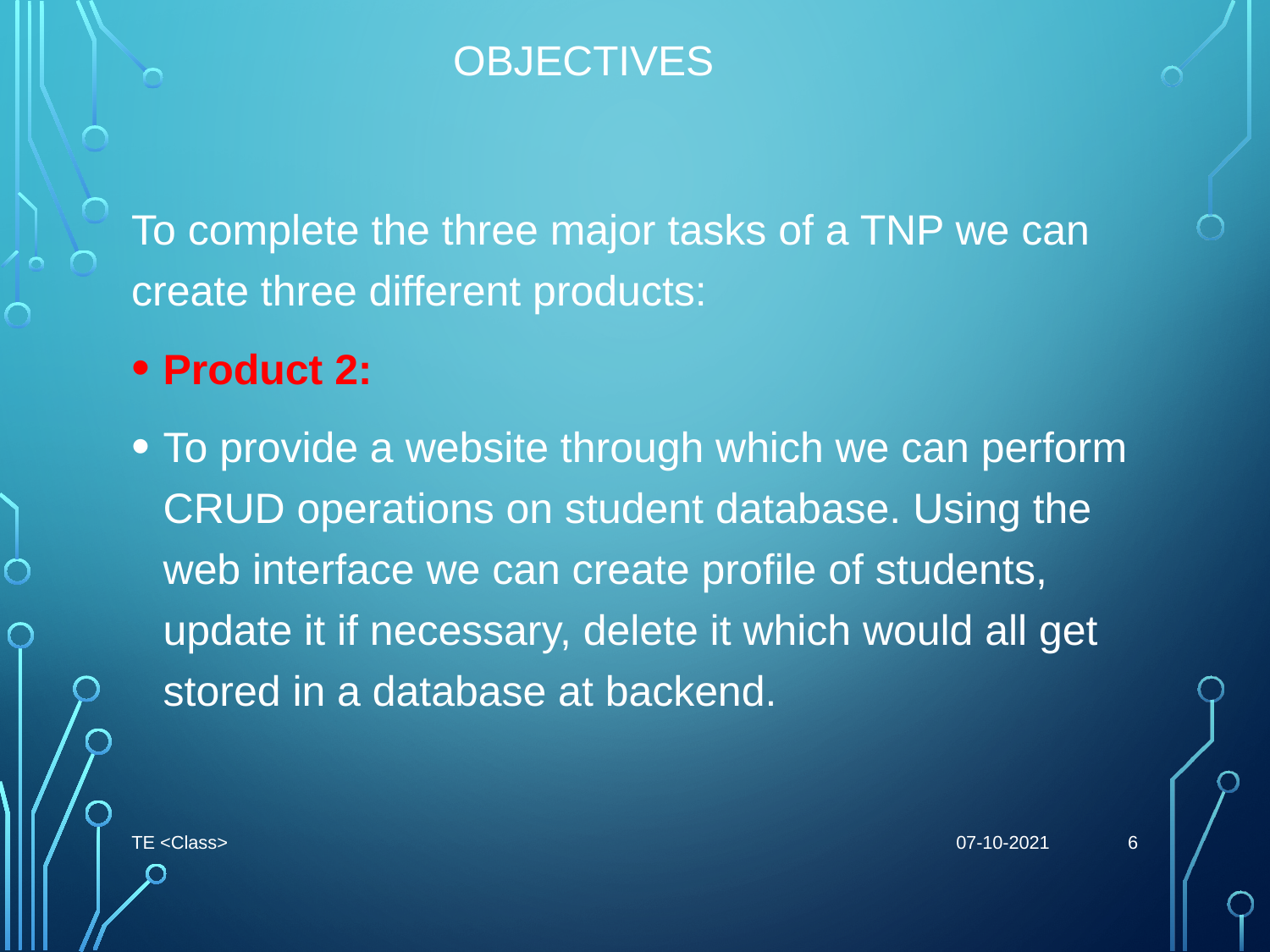

Objectives
To complete the three major tasks of a TNP we can create three different products:
Product 2:
To provide a website through which we can perform CRUD operations on student database. Using the web interface we can create profile of students, update it if necessary, delete it which would all get stored in a database at backend.

6
TE <Class>
07-10-2021